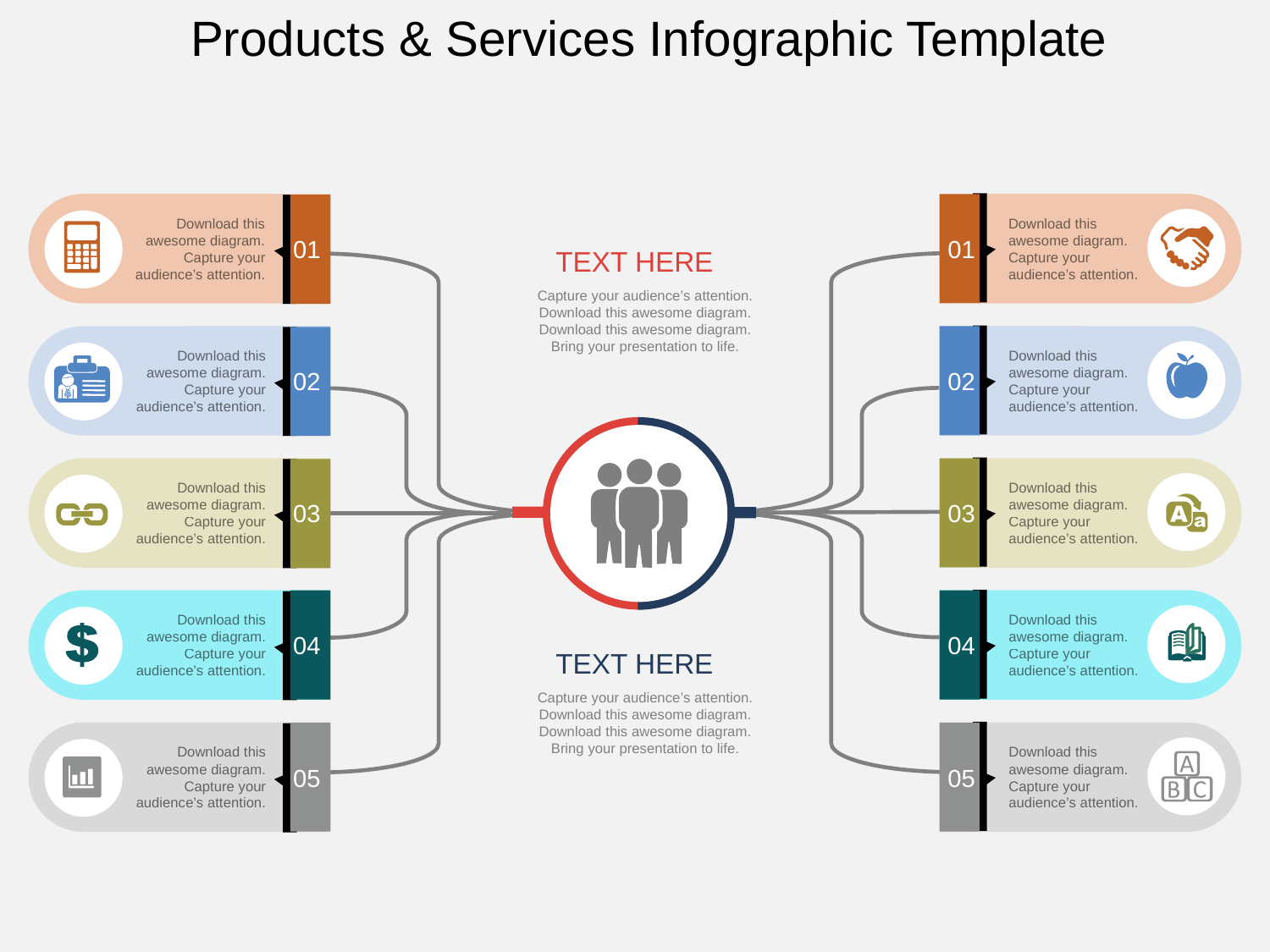

Products & Services Infographic Template

Download this awesome diagram. Capture your audience’s attention.

Download this awesome diagram. Capture your audience’s attention.

Download this awesome diagram. Capture your audience’s attention.

Download this awesome diagram. Capture your audience’s attention.

Download this awesome diagram. Capture your audience’s attention.

Download this awesome diagram. Capture your audience’s attention.

Download this awesome diagram. Capture your audience’s attention.

Download this awesome diagram. Capture your audience’s attention.

Download this awesome diagram. Capture your audience’s attention.

Download this awesome diagram. Capture your audience’s attention.

01
02
03
04
05
01
02
03
04
05
TEXT HERE
Capture your audience’s attention. Download this awesome diagram.
Download this awesome diagram. Bring your presentation to life.
TEXT HERE
Capture your audience’s attention. Download this awesome diagram.
Download this awesome diagram. Bring your presentation to life.